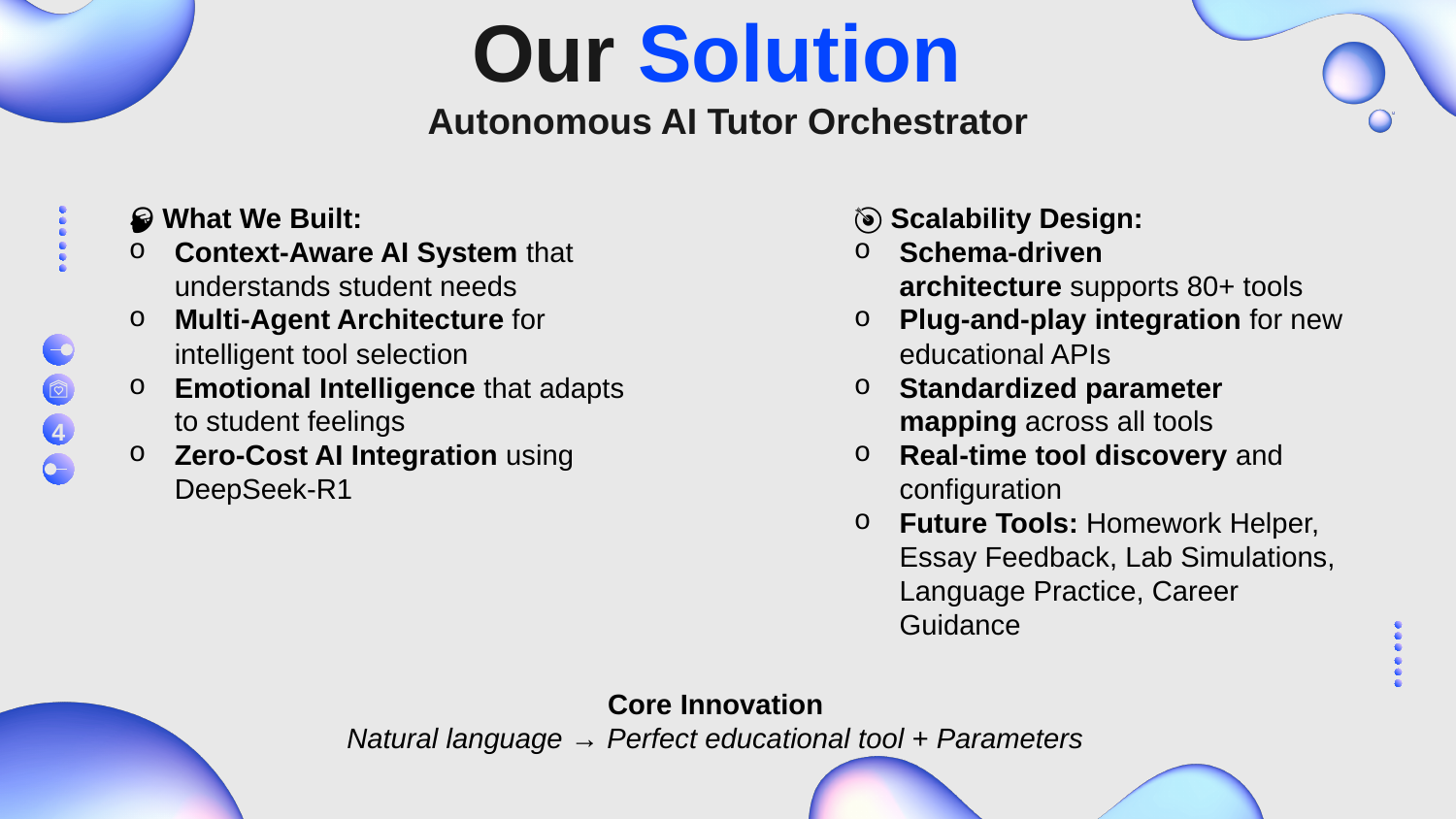

# Our Solution Autonomous AI Tutor Orchestrator
🧠 What We Built:
Context-Aware AI System that understands student needs
Multi-Agent Architecture for intelligent tool selection
Emotional Intelligence that adapts to student feelings
Zero-Cost AI Integration using DeepSeek-R1

🎯 Scalability Design:
Schema-driven architecture supports 80+ tools
Plug-and-play integration for new educational APIs
Standardized parameter mapping across all tools
Real-time tool discovery and configuration
Future Tools: Homework Helper, Essay Feedback, Lab Simulations, Language Practice, Career Guidance

4

Core Innovation
Natural language → Perfect educational tool + Parameters